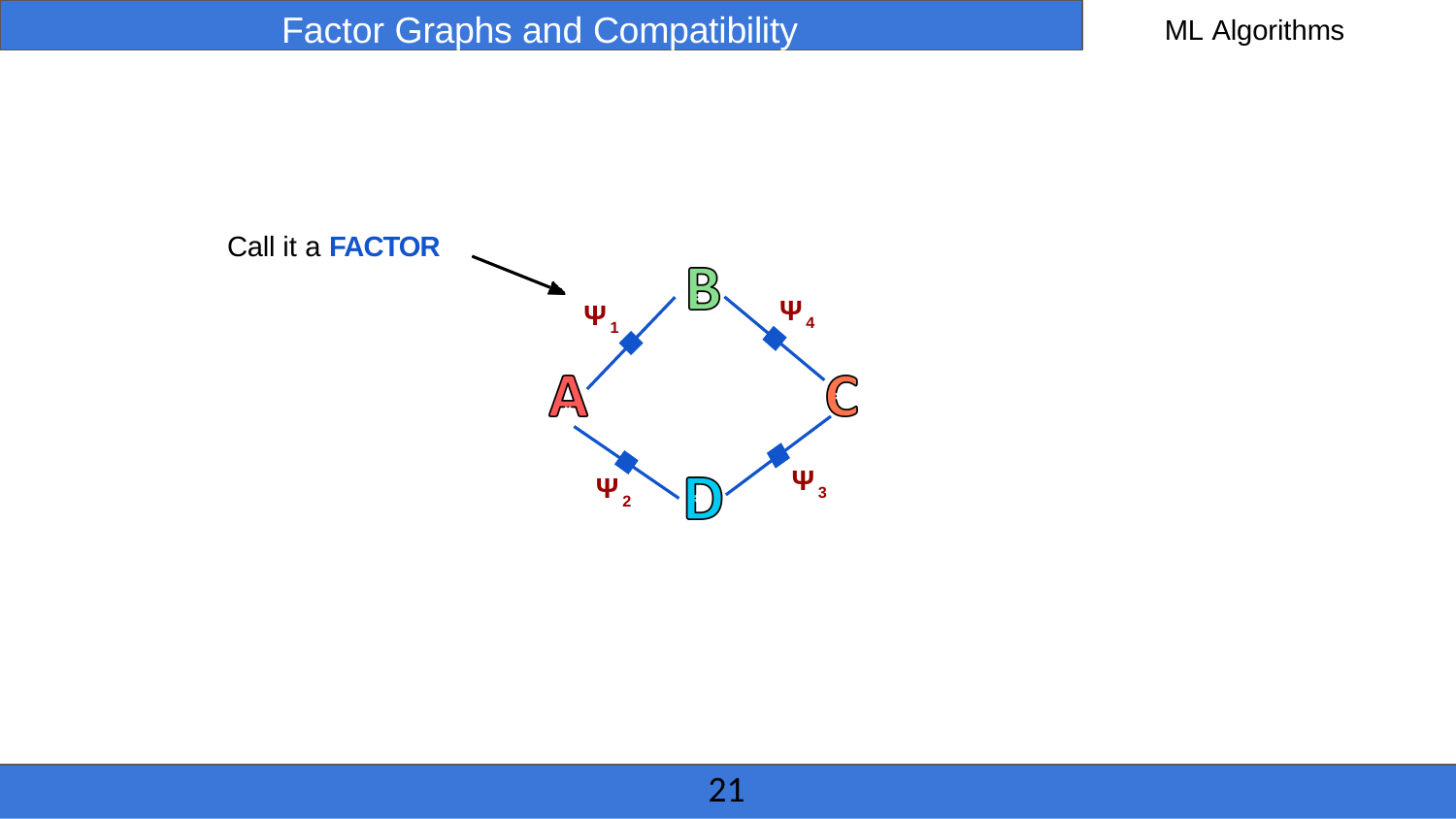

Factor Graphs and Compatibility
ML Algorithms
Call it a FACTOR

Ψ4
Ψ1
Ψ3
Ψ2

21